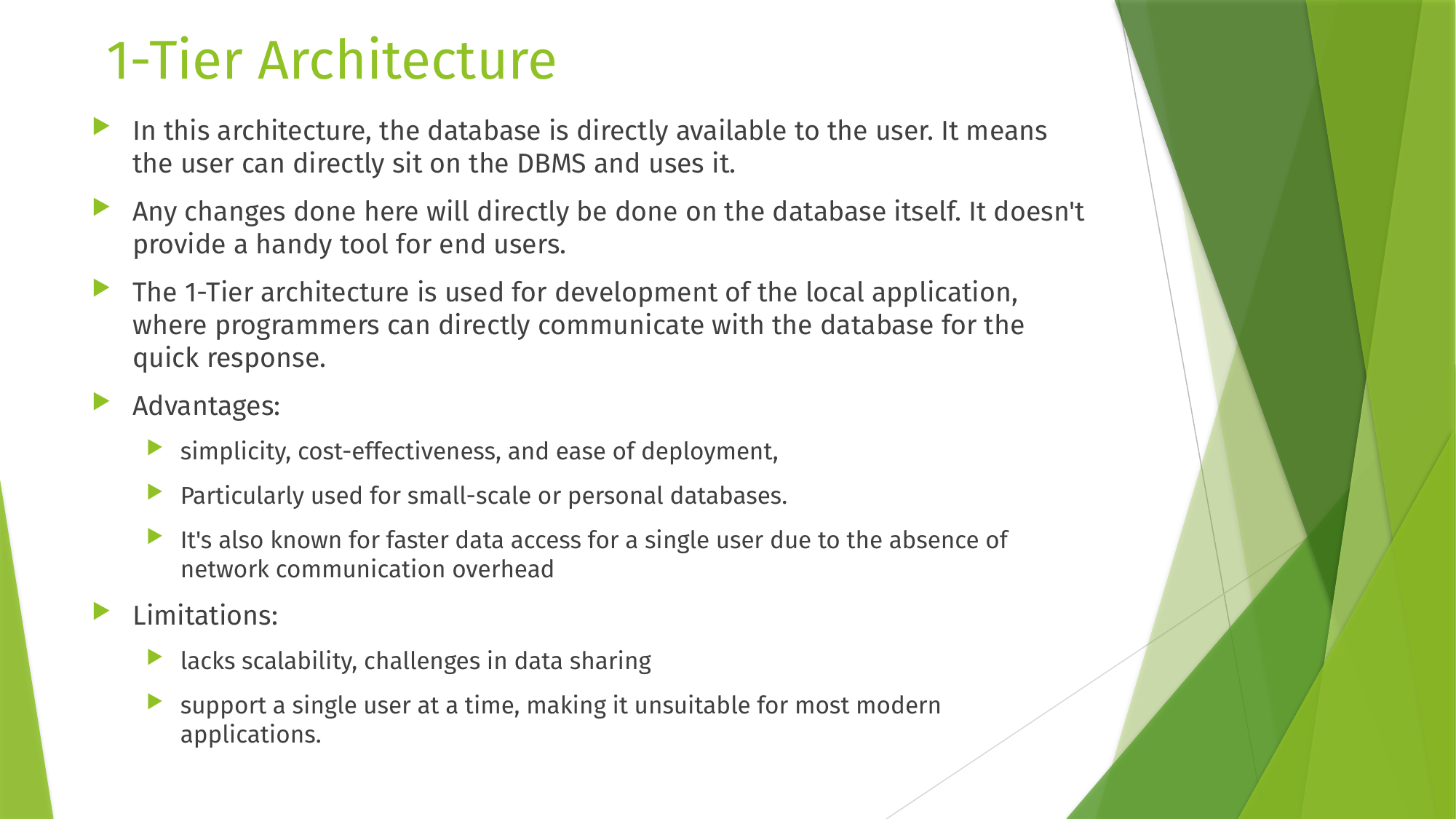

# 1-Tier Architecture
In this architecture, the database is directly available to the user. It means the user can directly sit on the DBMS and uses it.
Any changes done here will directly be done on the database itself. It doesn't provide a handy tool for end users.
The 1-Tier architecture is used for development of the local application, where programmers can directly communicate with the database for the quick response.
Advantages:
simplicity, cost-effectiveness, and ease of deployment,
Particularly used for small-scale or personal databases.
It's also known for faster data access for a single user due to the absence of network communication overhead
Limitations:
lacks scalability, challenges in data sharing
support a single user at a time, making it unsuitable for most modern applications.